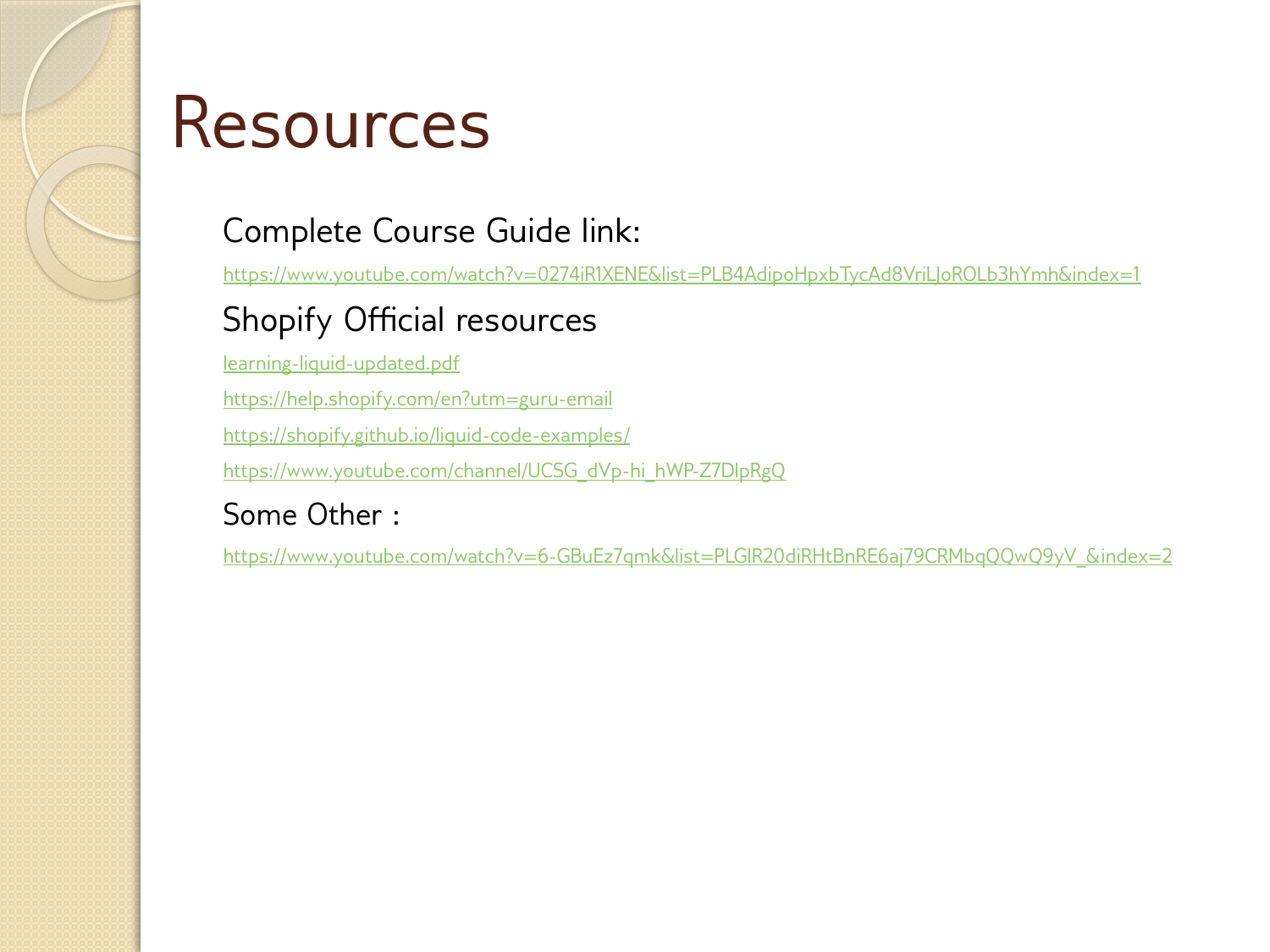

# Resources
Complete Course Guide link:
https://www.youtube.com/watch?v=0274iR1XENE&list=PLB4AdipoHpxbTycAd8VriLJoROLb3hYmh&index=1
Shopify Official resources
learning-liquid-updated.pdf
https://help.shopify.com/en?utm=guru-email
https://shopify.github.io/liquid-code-examples/
https://www.youtube.com/channel/UCSG_dVp-hi_hWP-Z7DlpRgQ
Some Other :
https://www.youtube.com/watch?v=6-GBuEz7qmk&list=PLGIR20diRHtBnRE6aj79CRMbqQQwQ9yV_&index=2